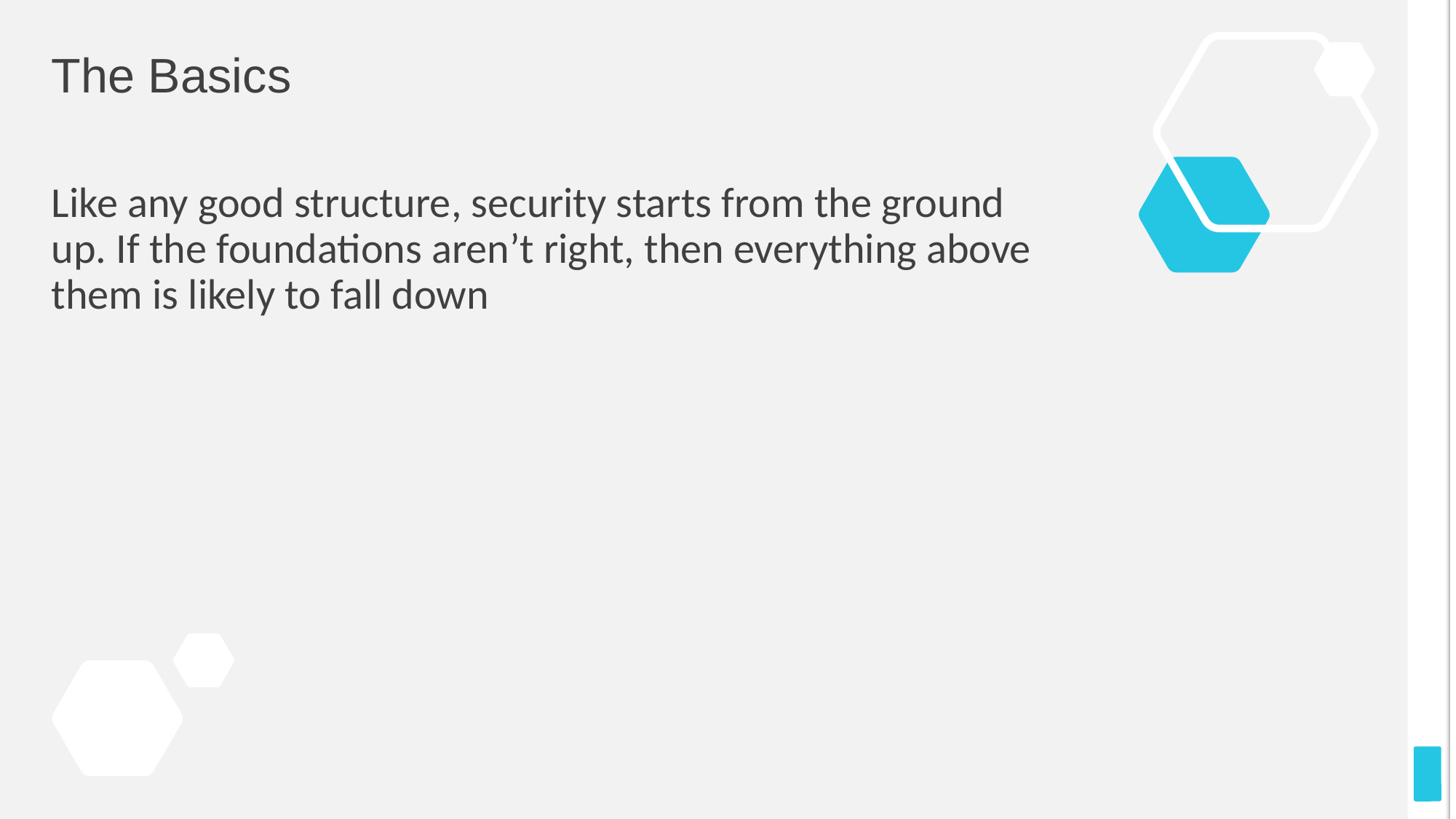

# The Basics
Like any good structure, security starts from the ground up. If the foundations aren’t right, then everything above them is likely to fall down